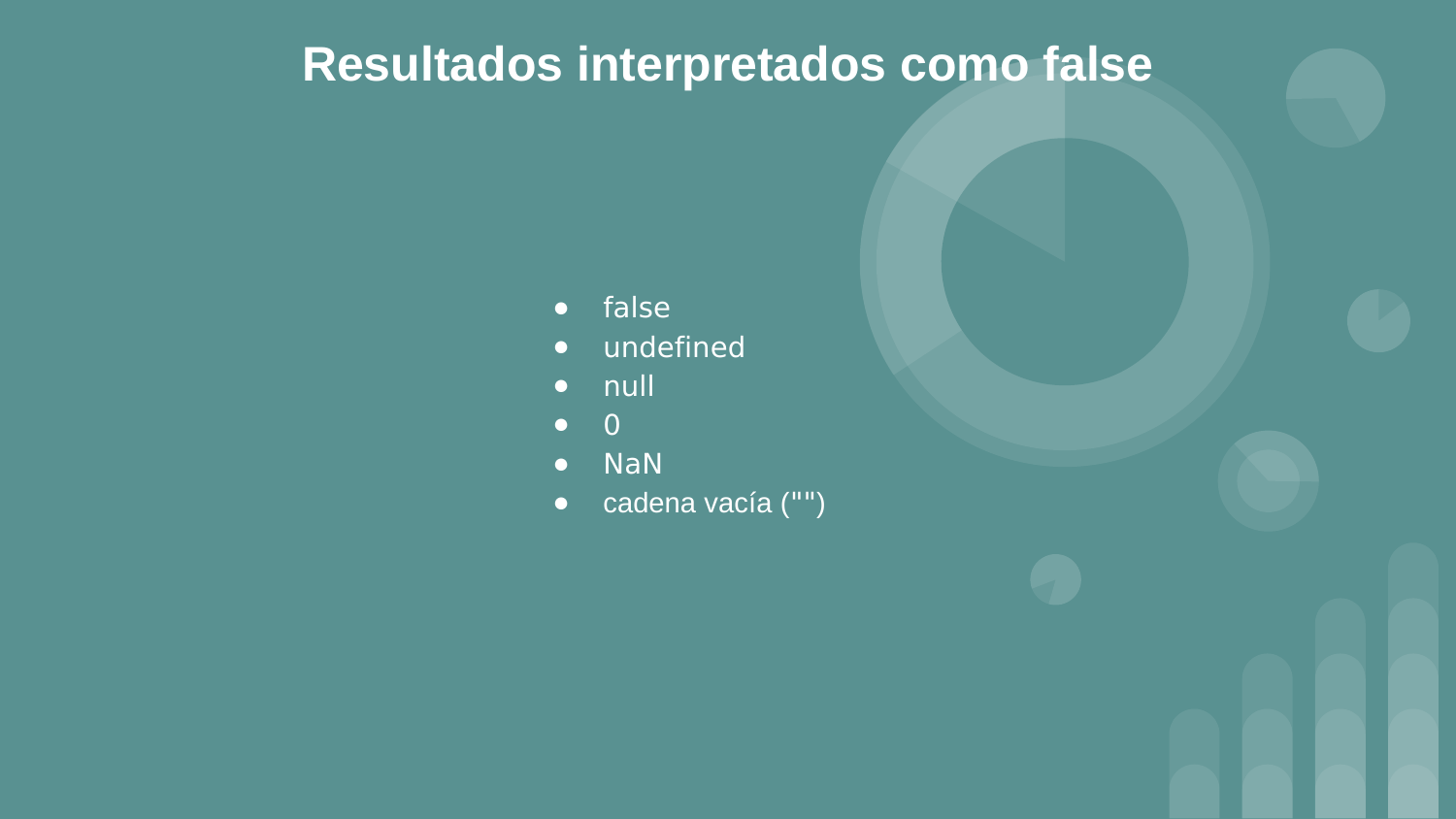

# Resultados interpretados como false
false
undefined
null
0
NaN
cadena vacía ("")